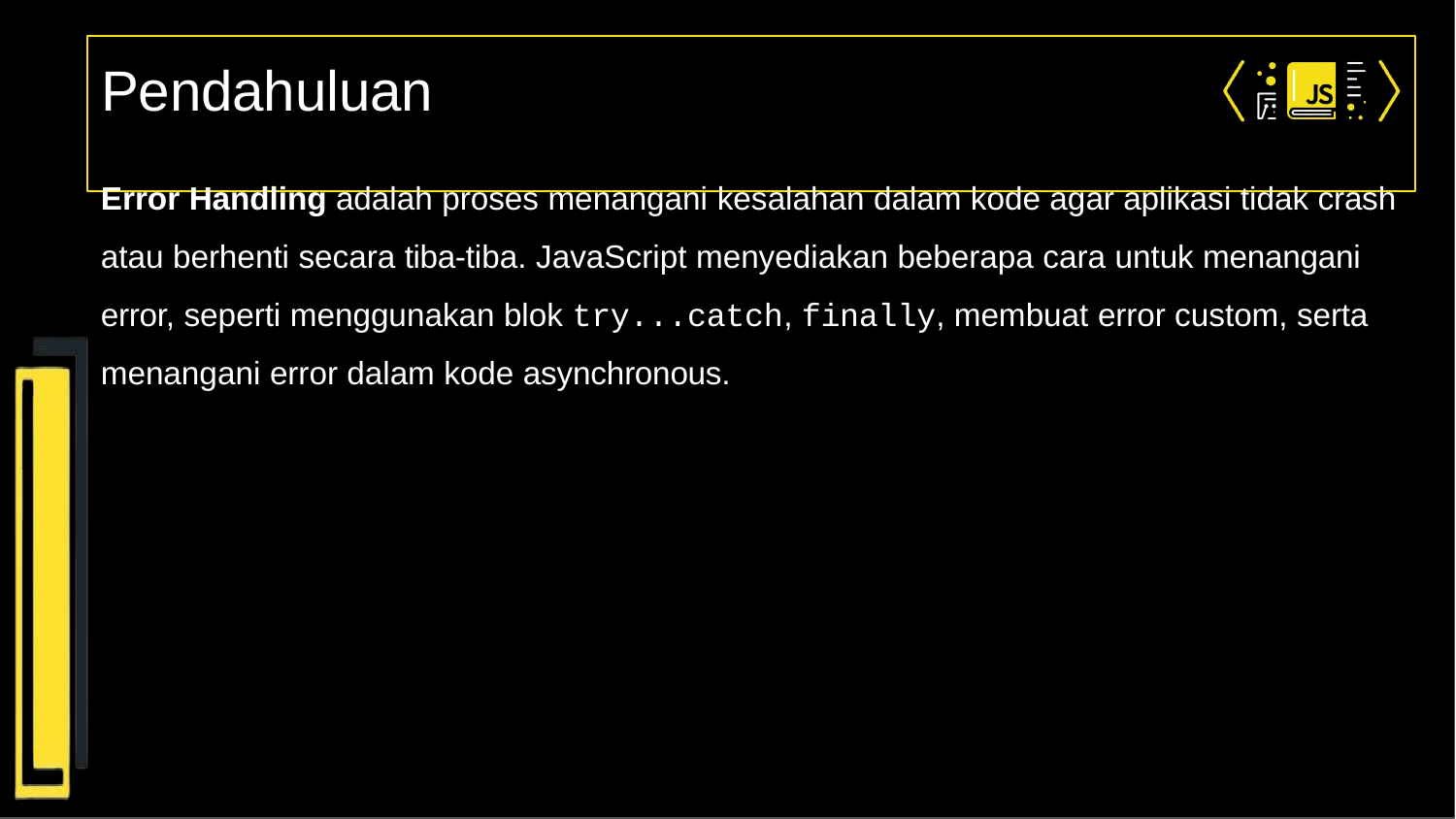

# Pendahuluan
Error Handling adalah proses menangani kesalahan dalam kode agar aplikasi tidak crash atau berhenti secara tiba-tiba. JavaScript menyediakan beberapa cara untuk menangani error, seperti menggunakan blok try...catch, finally, membuat error custom, serta menangani error dalam kode asynchronous.